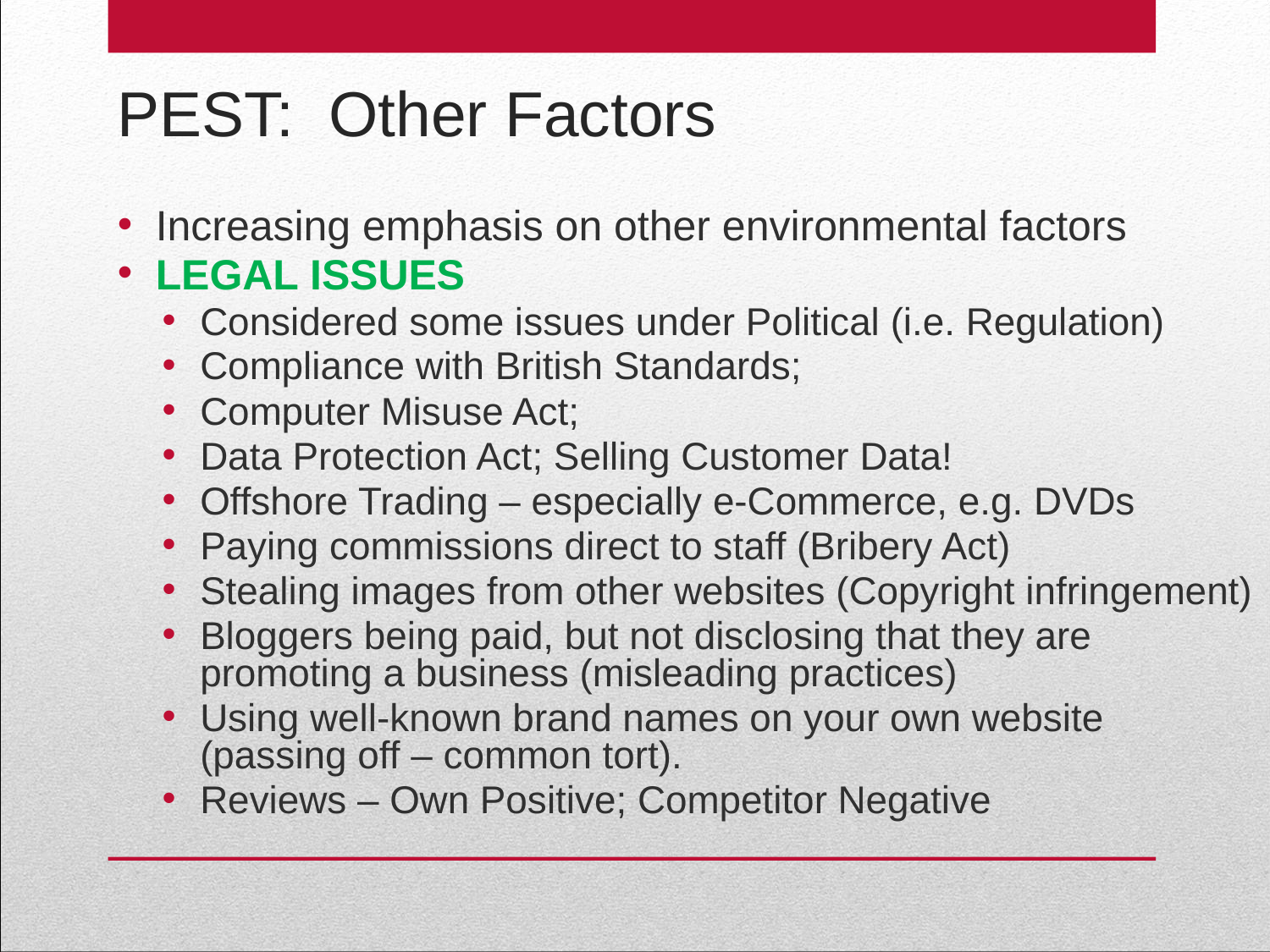

# PEST:  Other Factors
Increasing emphasis on other environmental factors
LEGAL ISSUES
Considered some issues under Political (i.e. Regulation)
Compliance with British Standards;
Computer Misuse Act;
Data Protection Act; Selling Customer Data!
Offshore Trading – especially e-Commerce, e.g. DVDs
Paying commissions direct to staff (Bribery Act)
Stealing images from other websites (Copyright infringement)
Bloggers being paid, but not disclosing that they are promoting a business (misleading practices)
Using well-known brand names on your own website (passing off – common tort).
Reviews – Own Positive; Competitor Negative